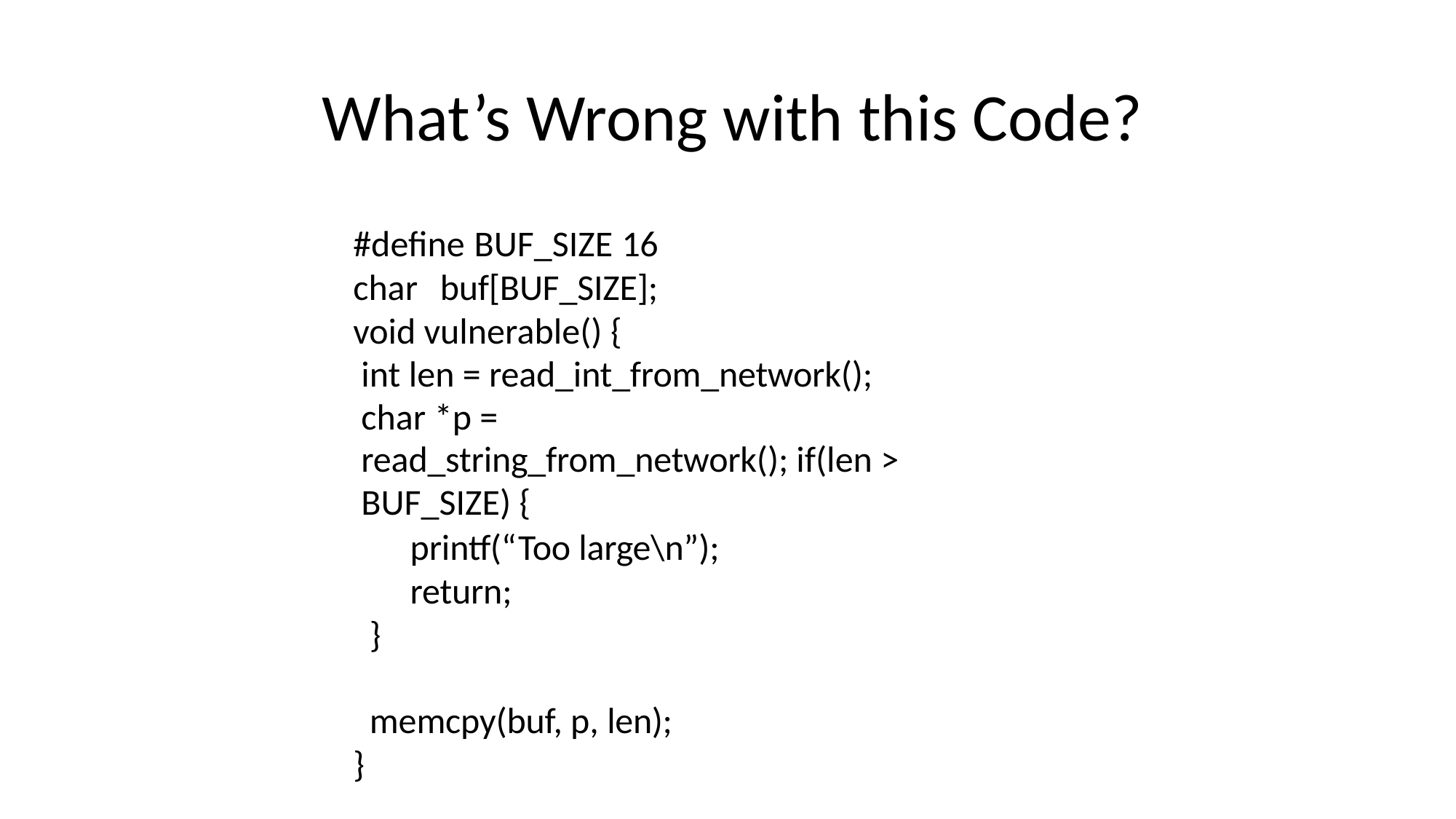

# What’s Wrong with this Code?
#define BUF_SIZE 16 char buf[BUF_SIZE]; void vulnerable() {
int len = read_int_from_network(); char *p =	read_string_from_network(); if(len > BUF_SIZE) {
printf(“Too large\n”); return;
}

memcpy(buf, p, len);
}